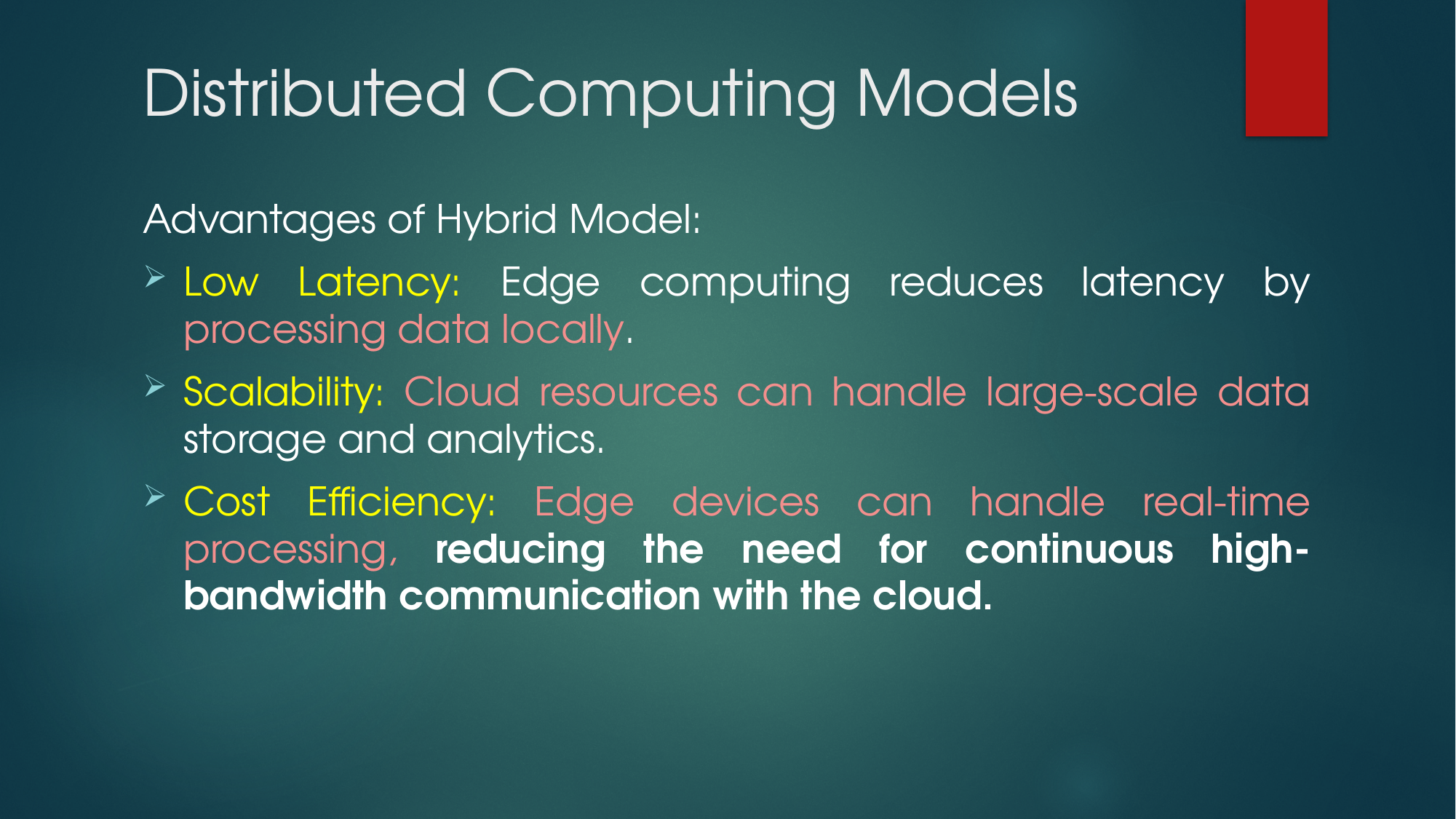

# Distributed Computing Models
Advantages of Hybrid Model:
Low Latency: Edge computing reduces latency by processing data locally.
Scalability: Cloud resources can handle large-scale data storage and analytics.
Cost Efficiency: Edge devices can handle real-time processing, reducing the need for continuous high-bandwidth communication with the cloud.